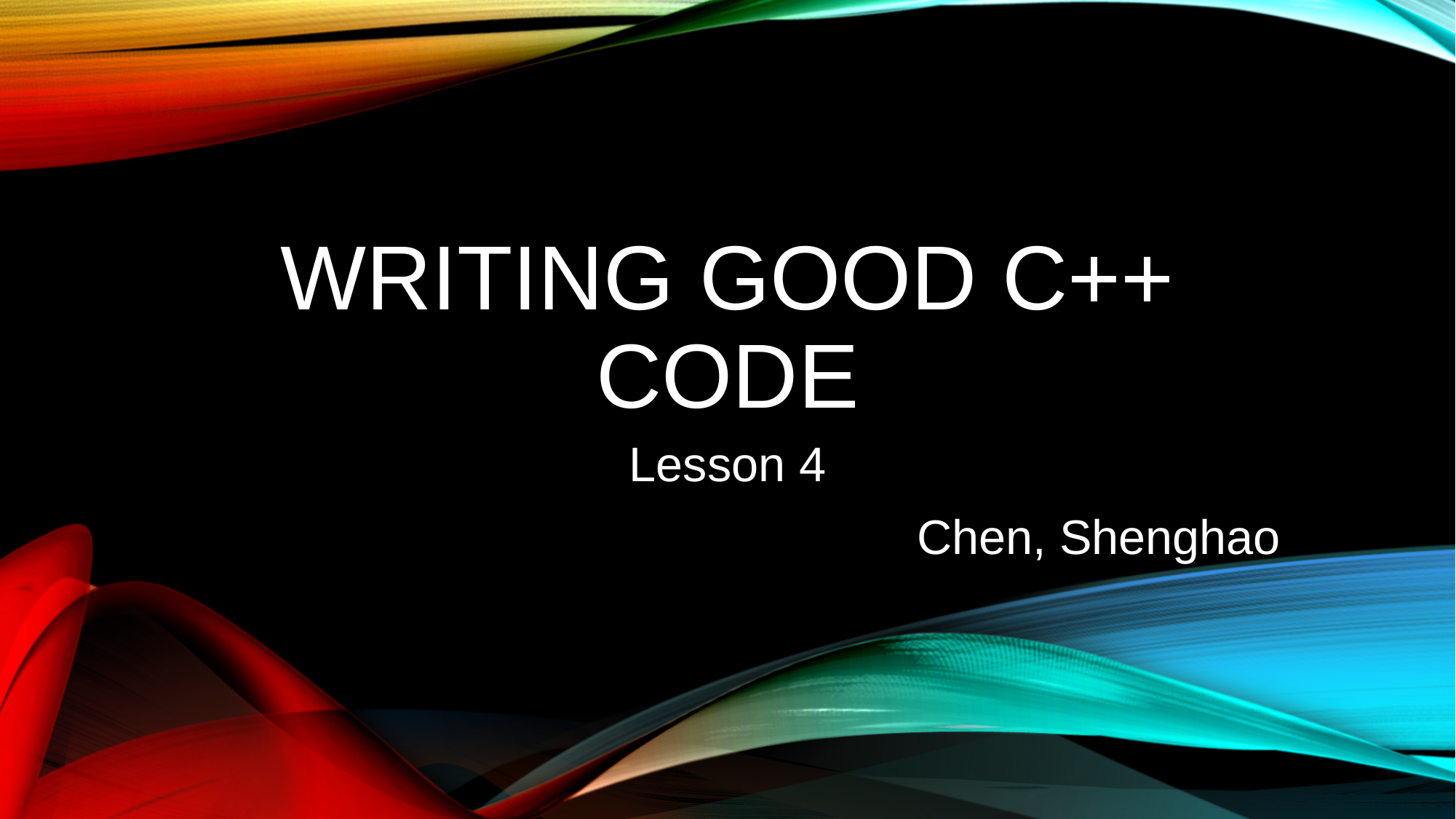

# Writing Good C++ Code
Lesson 4
Chen, Shenghao